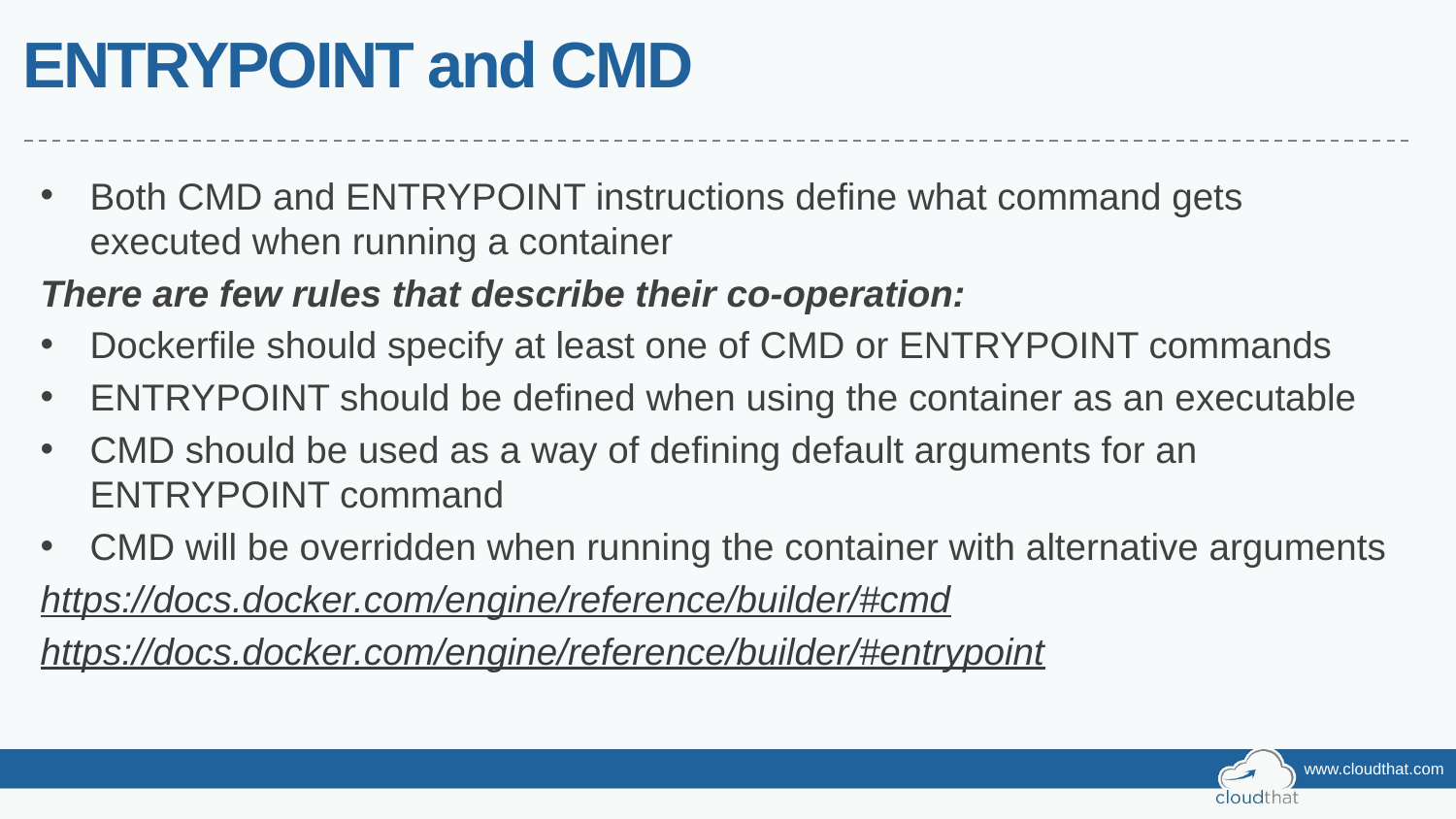

# ENTRYPOINT and CMD
Both CMD and ENTRYPOINT instructions define what command gets executed when running a container
There are few rules that describe their co-operation:
Dockerfile should specify at least one of CMD or ENTRYPOINT commands
ENTRYPOINT should be defined when using the container as an executable
CMD should be used as a way of defining default arguments for an ENTRYPOINT command
CMD will be overridden when running the container with alternative arguments
https://docs.docker.com/engine/reference/builder/#cmd
https://docs.docker.com/engine/reference/builder/#entrypoint